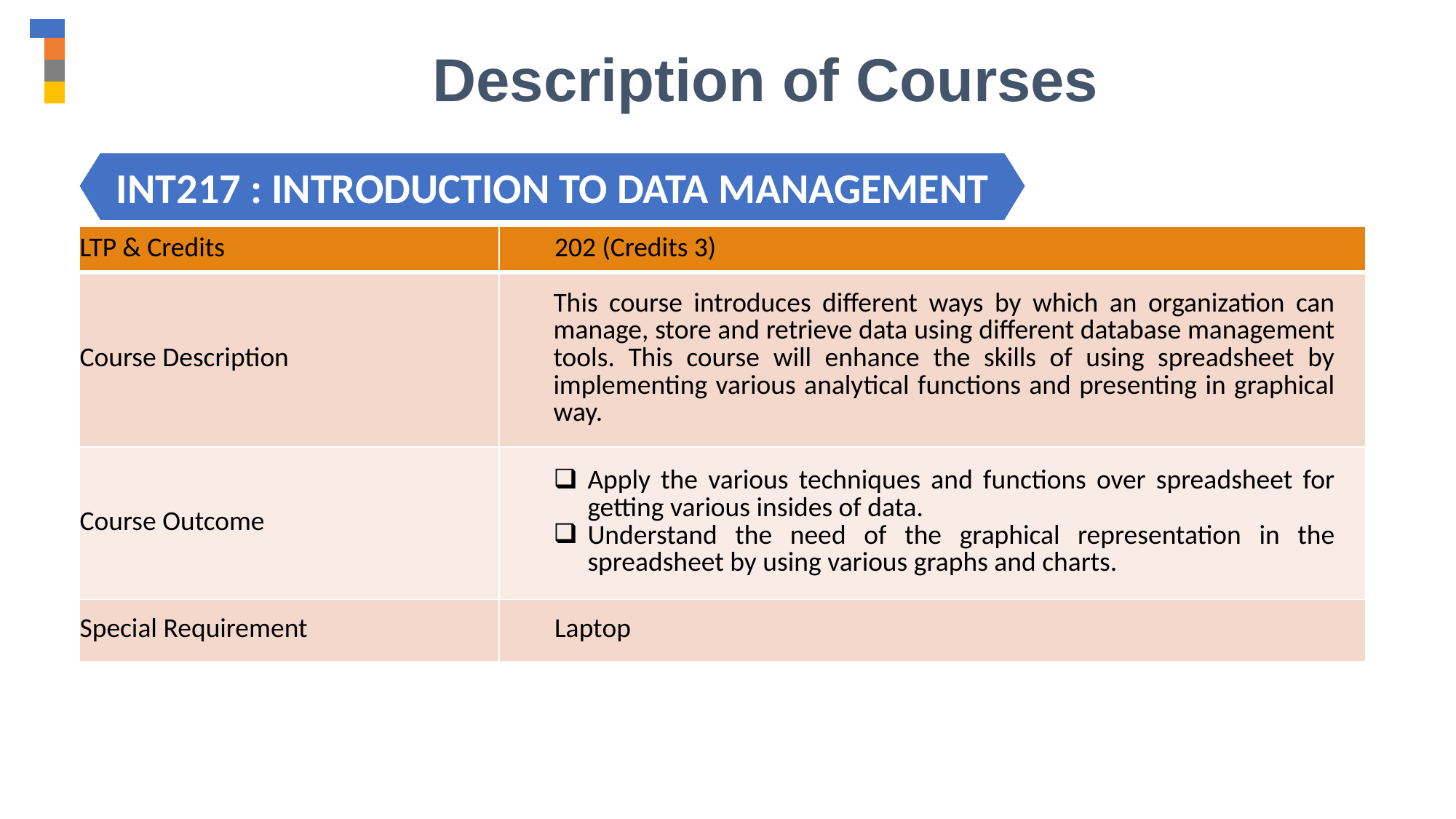

Description of Courses
INT217 : INTRODUCTION TO DATA MANAGEMENT
| LTP & Credits | 202 (Credits 3) |
| --- | --- |
| Course Description | This course introduces different ways by which an organization can manage, store and retrieve data using different database management tools. This course will enhance the skills of using spreadsheet by implementing various analytical functions and presenting in graphical way. |
| Course Outcome | Apply the various techniques and functions over spreadsheet for getting various insides of data. Understand the need of the graphical representation in the spreadsheet by using various graphs and charts. |
| Special Requirement | Laptop |